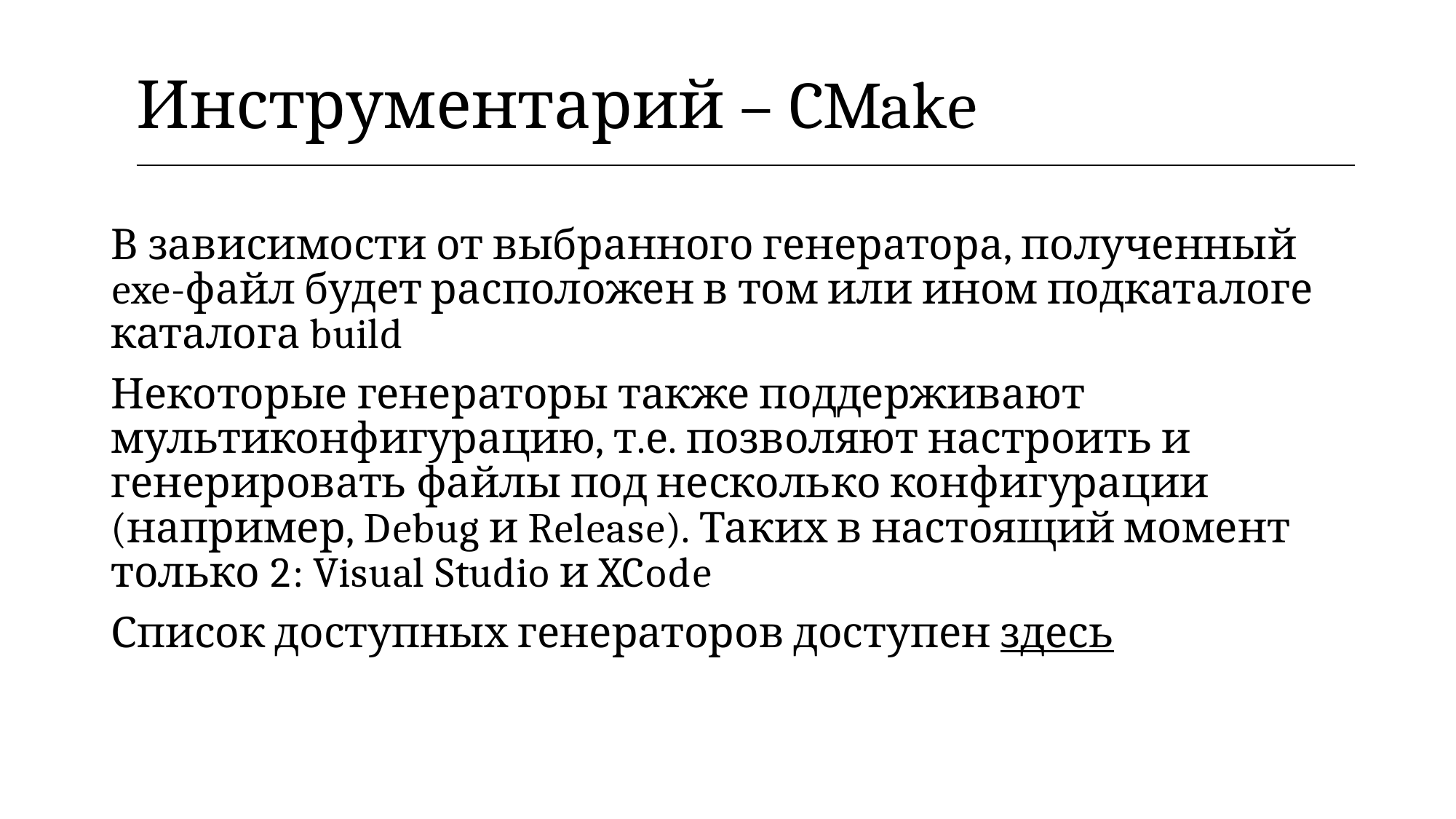

| Инструментарий – CMake |
| --- |
В зависимости от выбранного генератора, полученный exe-файл будет расположен в том или ином подкаталоге каталога build
Некоторые генераторы также поддерживают мультиконфигурацию, т.е. позволяют настроить и генерировать файлы под несколько конфигурации (например, Debug и Release). Таких в настоящий момент только 2: Visual Studio и XCode
Список доступных генераторов доступен здесь